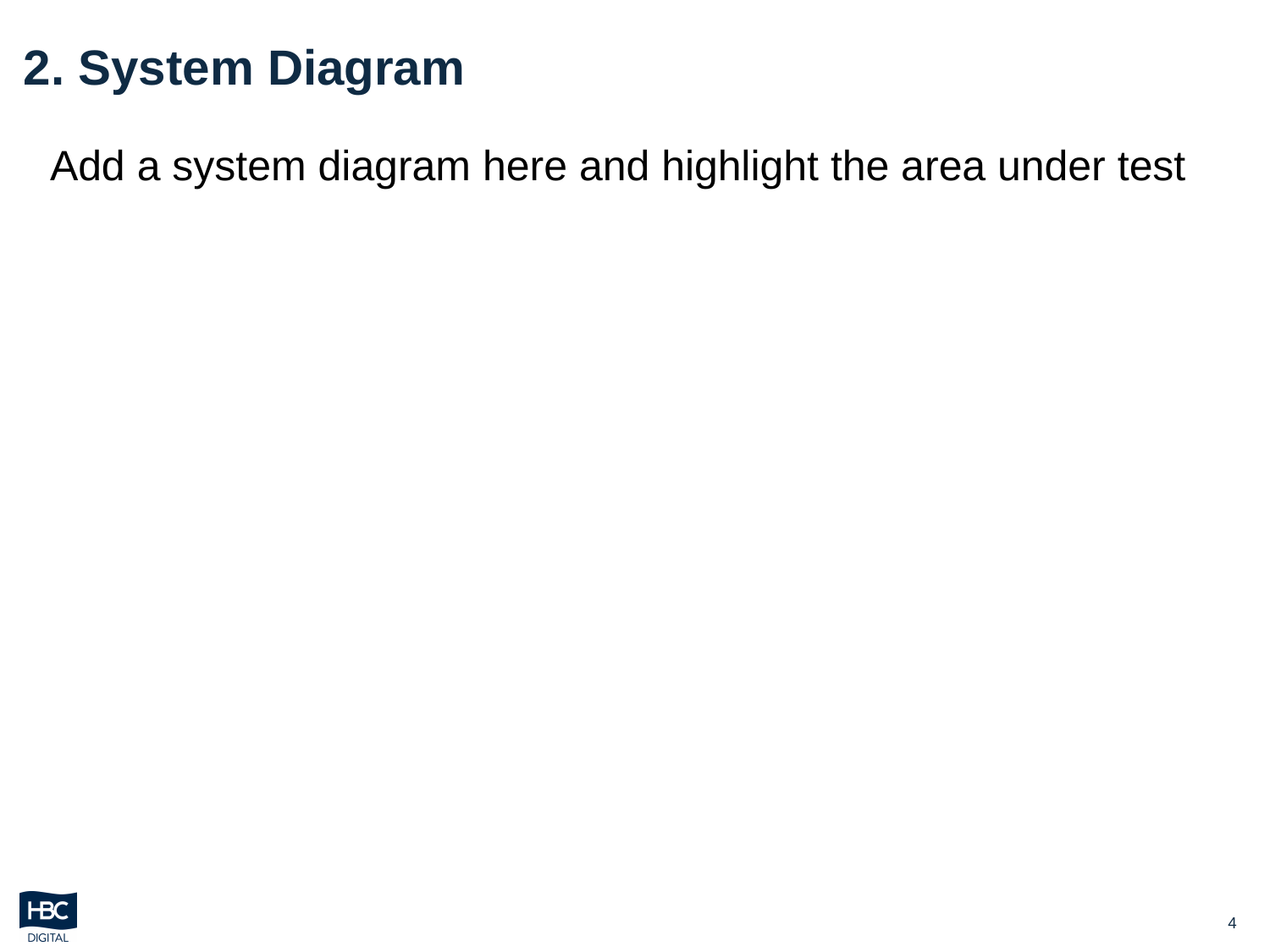

# 2. System Diagram
Add a system diagram here and highlight the area under test